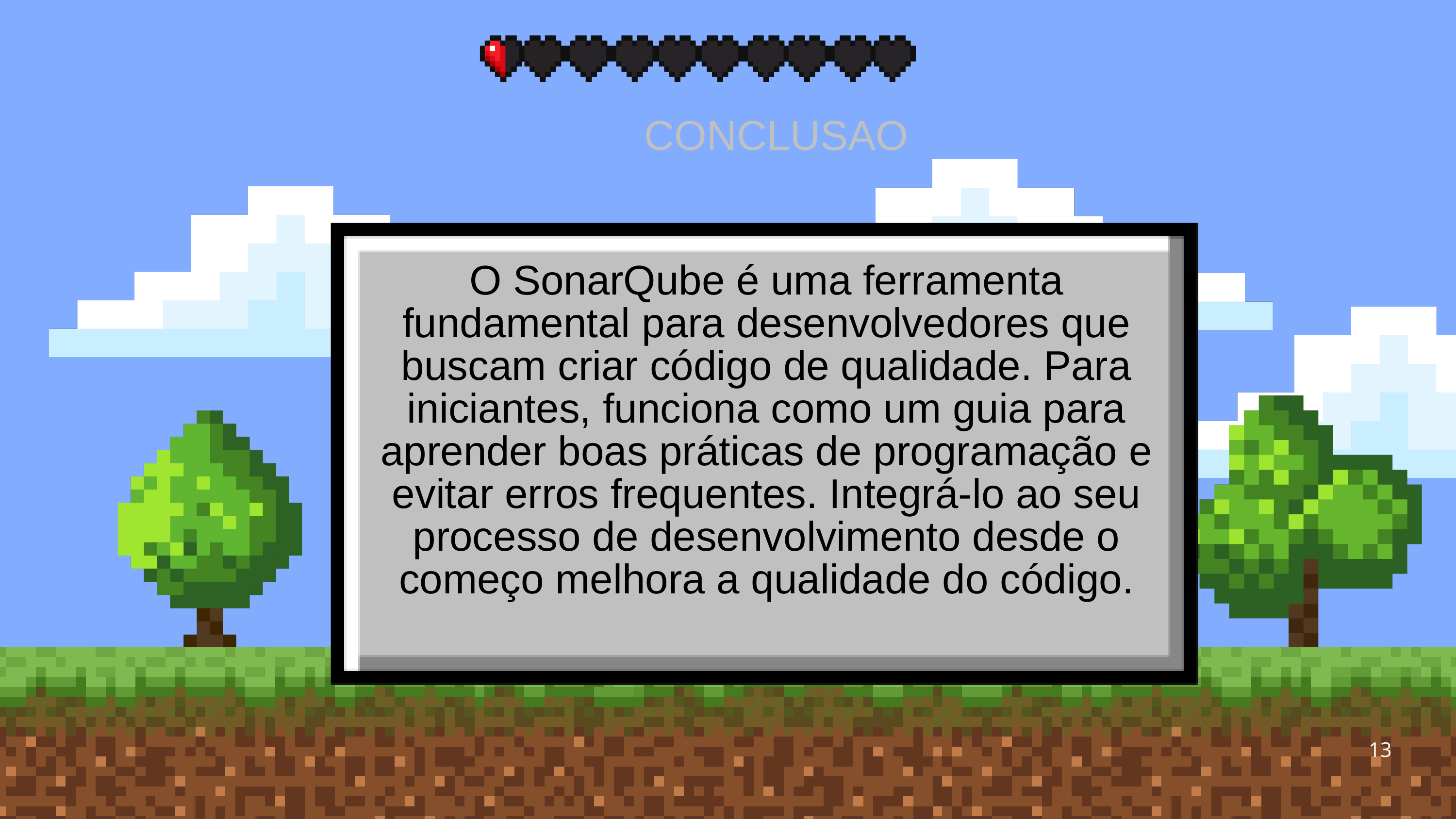

CONCLUSAO

O SonarQube é uma ferramenta fundamental para desenvolvedores que buscam criar código de qualidade. Para iniciantes, funciona como um guia para aprender boas práticas de programação e evitar erros frequentes. Integrá-lo ao seu processo de desenvolvimento desde o começo melhora a qualidade do código.

13